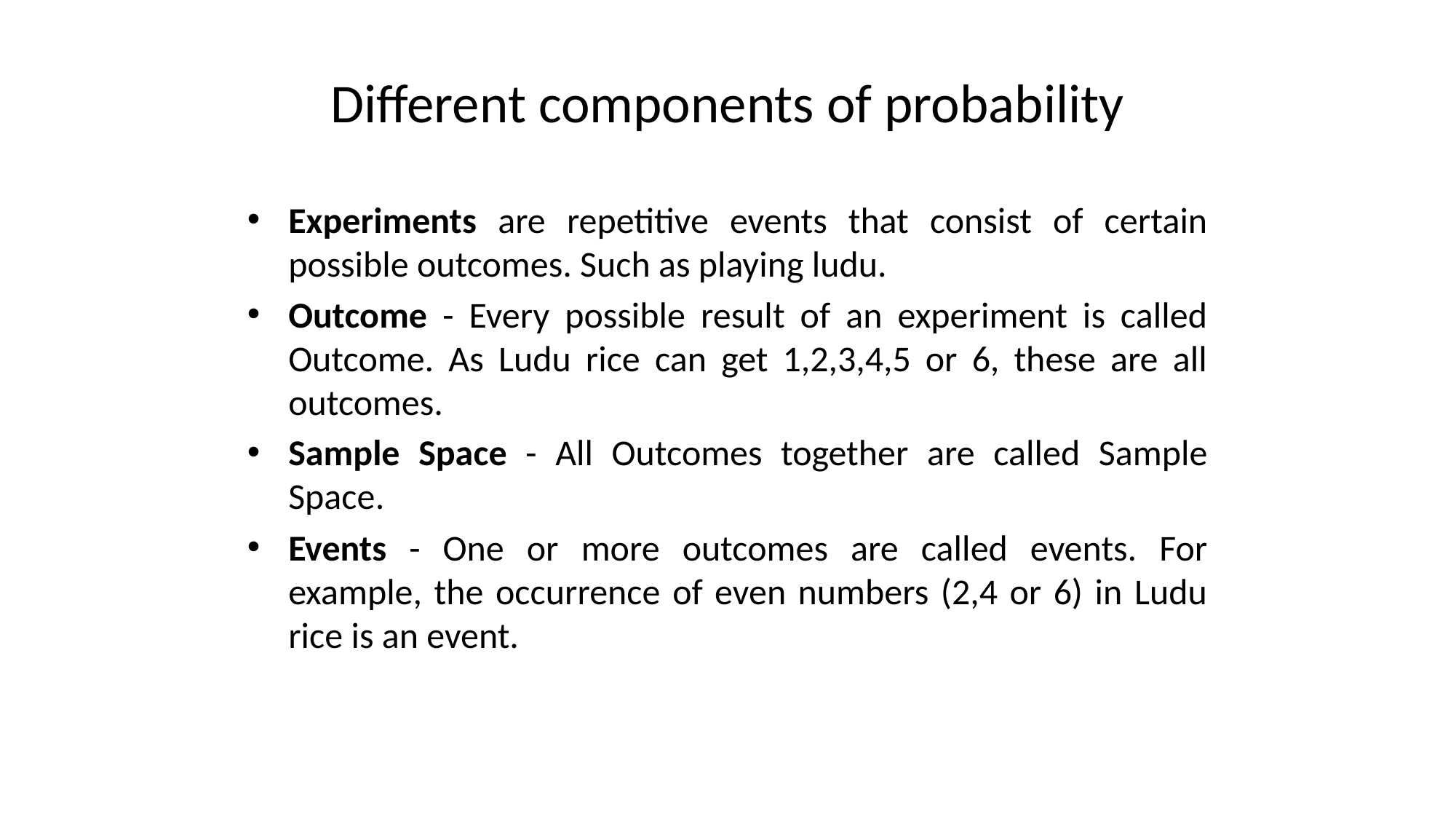

# Different components of probability
Experiments are repetitive events that consist of certain possible outcomes. Such as playing ludu.
Outcome - Every possible result of an experiment is called Outcome. As Ludu rice can get 1,2,3,4,5 or 6, these are all outcomes.
Sample Space - All Outcomes together are called Sample Space.
Events - One or more outcomes are called events. For example, the occurrence of even numbers (2,4 or 6) in Ludu rice is an event.